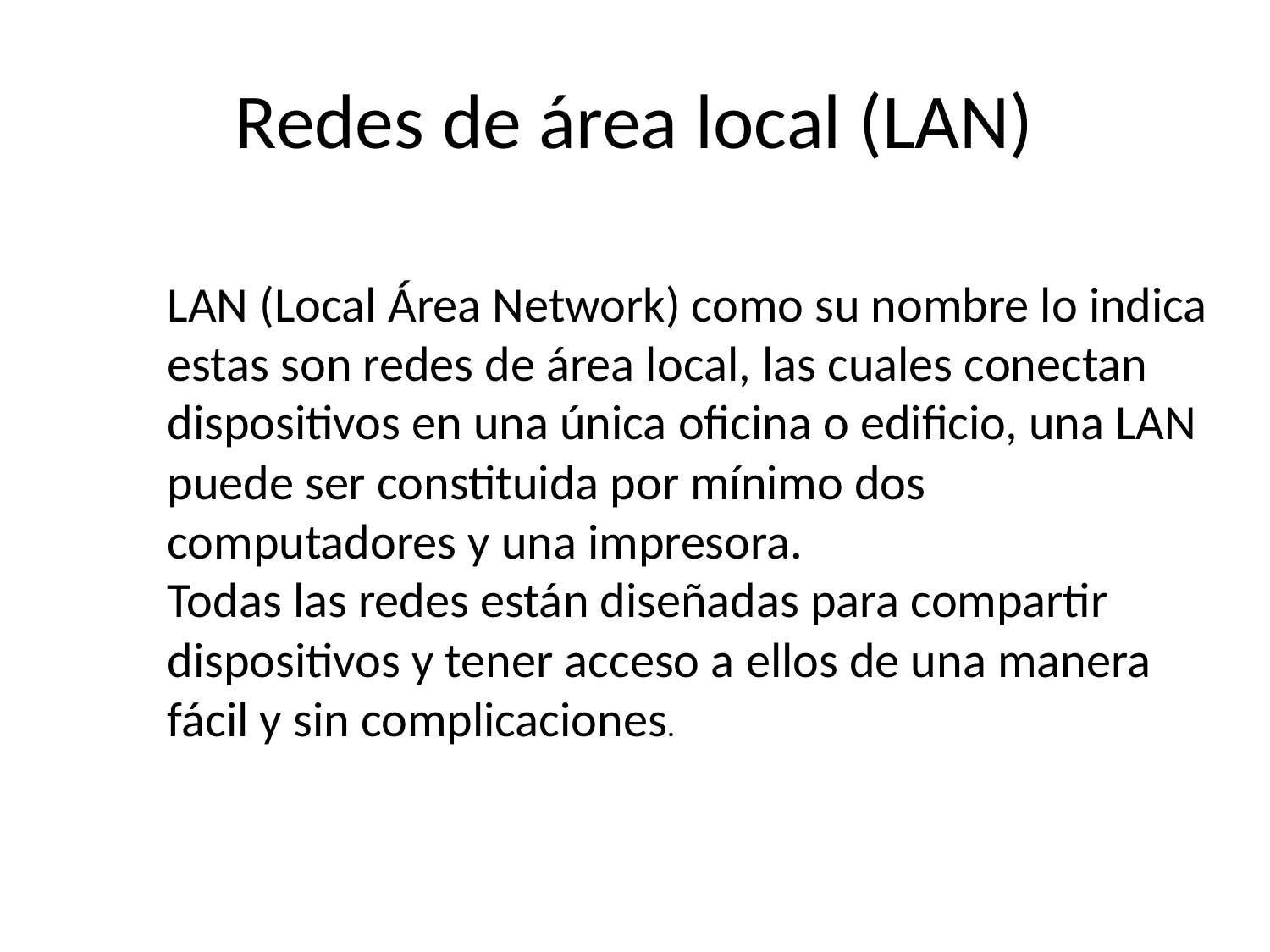

# Redes de área local (LAN)
LAN (Local Área Network) como su nombre lo indica estas son redes de área local, las cuales conectan dispositivos en una única oficina o edificio, una LAN puede ser constituida por mínimo dos computadores y una impresora.
Todas las redes están diseñadas para compartir dispositivos y tener acceso a ellos de una manera fácil y sin complicaciones.